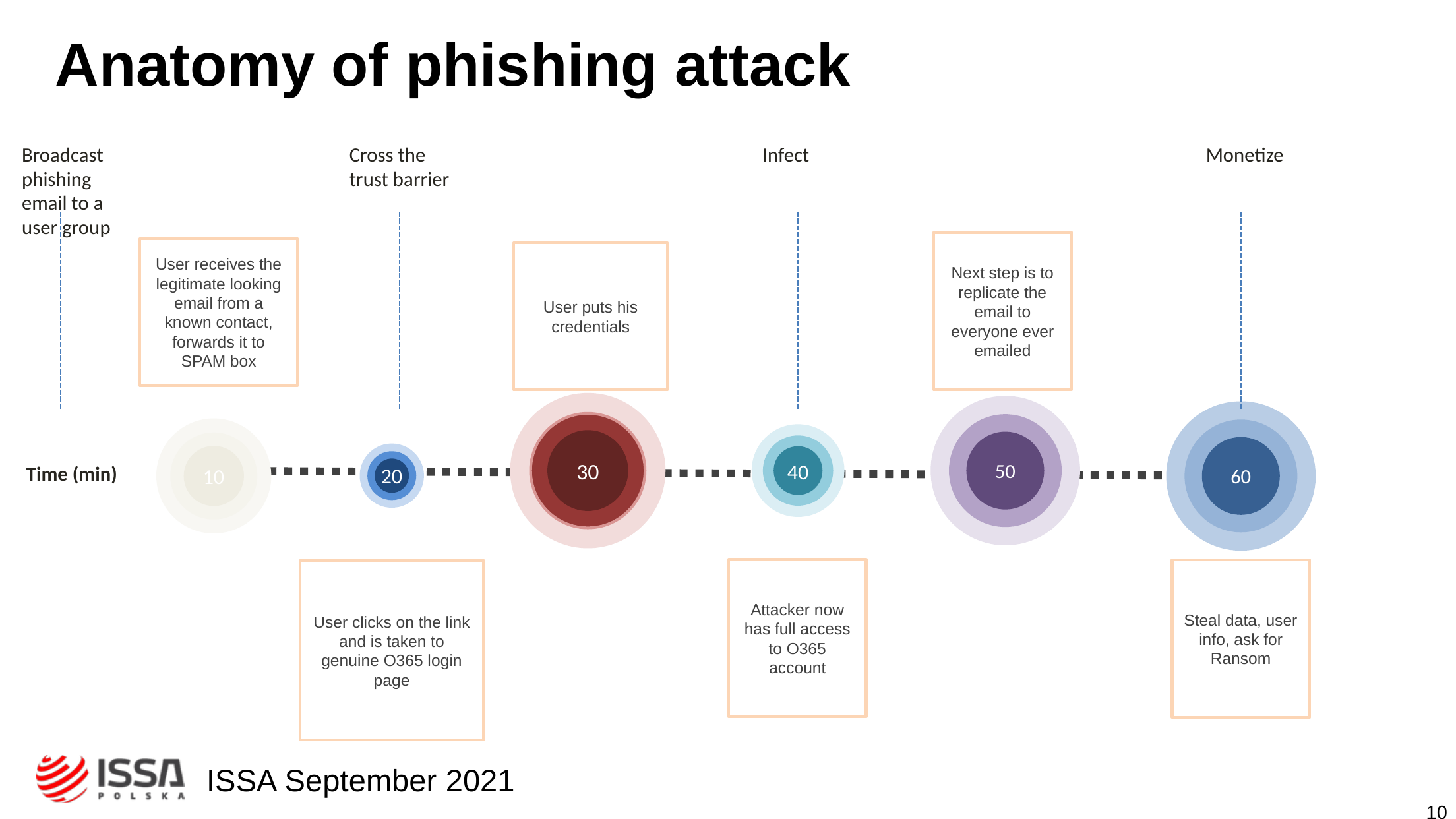

Anatomy of phishing attack
Broadcast phishing email to a user group
Cross the trust barrier
Infect
Monetize
Next step is to replicate the email to everyone ever emailed
User receives the legitimate looking email from a known contact, forwards it to SPAM box
User puts his credentials

30

50

60

10

20
40
Time (min)
Attacker now has full access to O365 account
Steal data, user info, ask for Ransom
User clicks on the link and is taken to genuine O365 login page